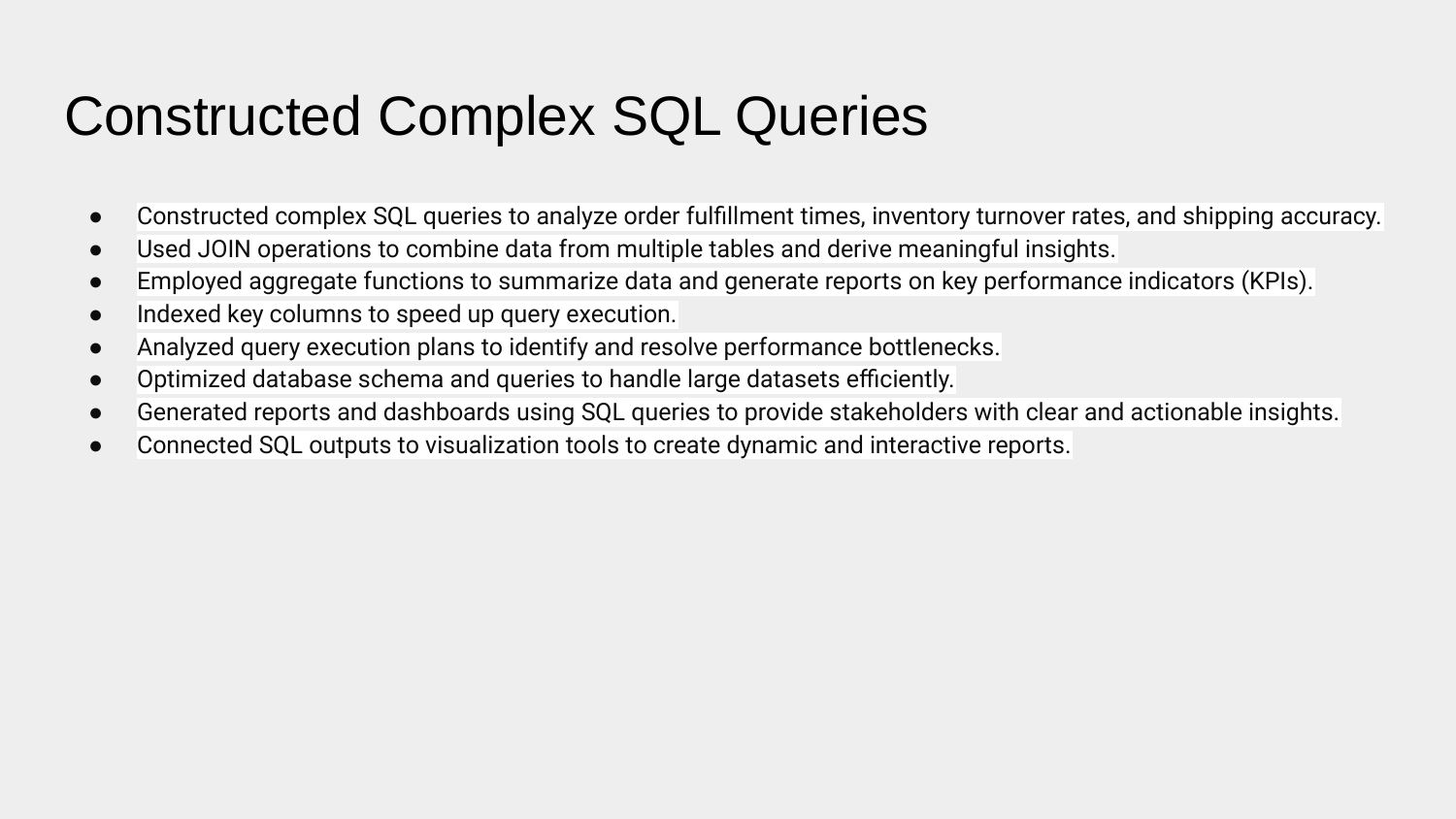

# Constructed Complex SQL Queries
Constructed complex SQL queries to analyze order fulfillment times, inventory turnover rates, and shipping accuracy.
Used JOIN operations to combine data from multiple tables and derive meaningful insights.
Employed aggregate functions to summarize data and generate reports on key performance indicators (KPIs).
Indexed key columns to speed up query execution.
Analyzed query execution plans to identify and resolve performance bottlenecks.
Optimized database schema and queries to handle large datasets efficiently.
Generated reports and dashboards using SQL queries to provide stakeholders with clear and actionable insights.
Connected SQL outputs to visualization tools to create dynamic and interactive reports.